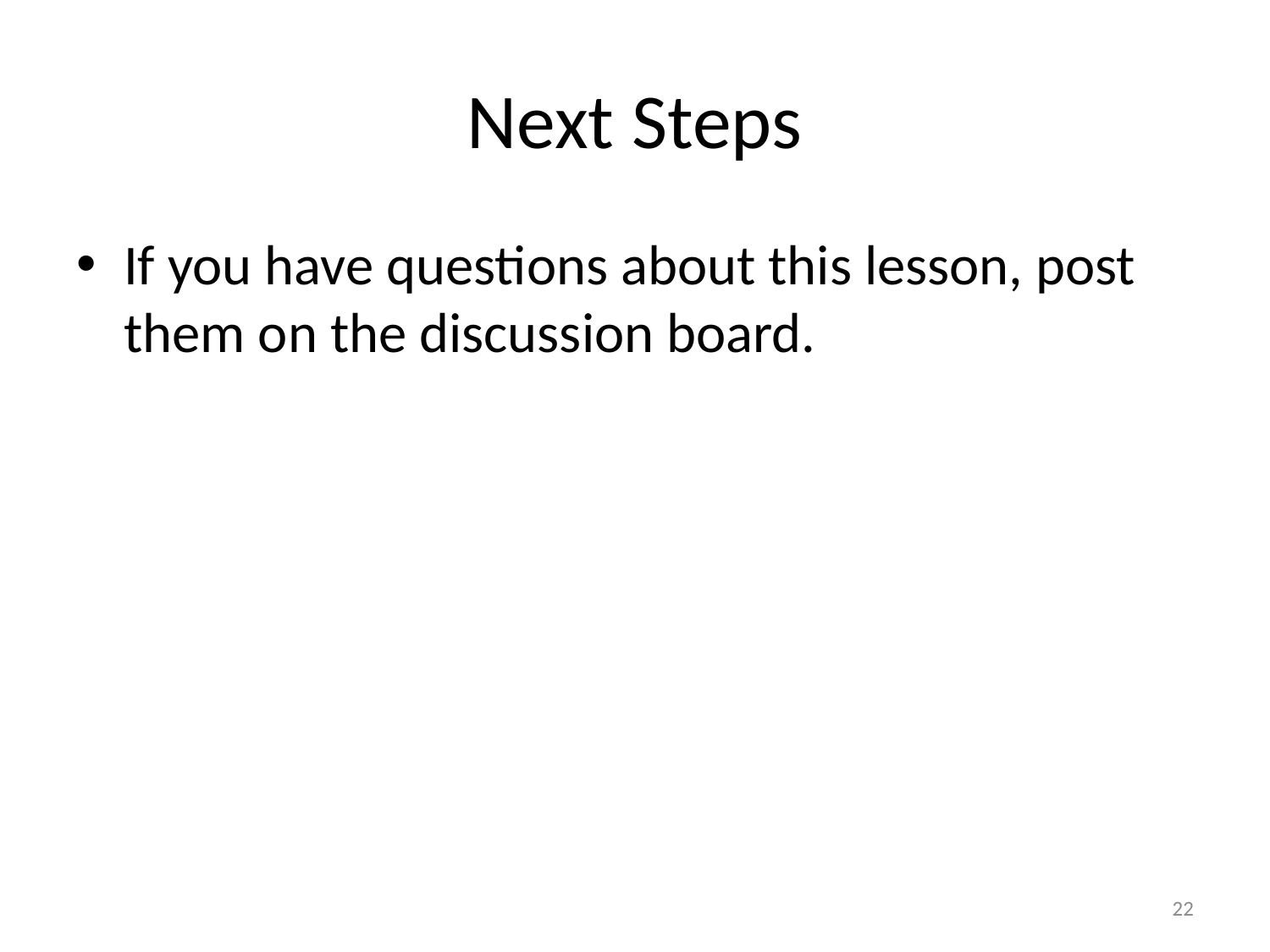

# Next Steps
If you have questions about this lesson, post them on the discussion board.
22